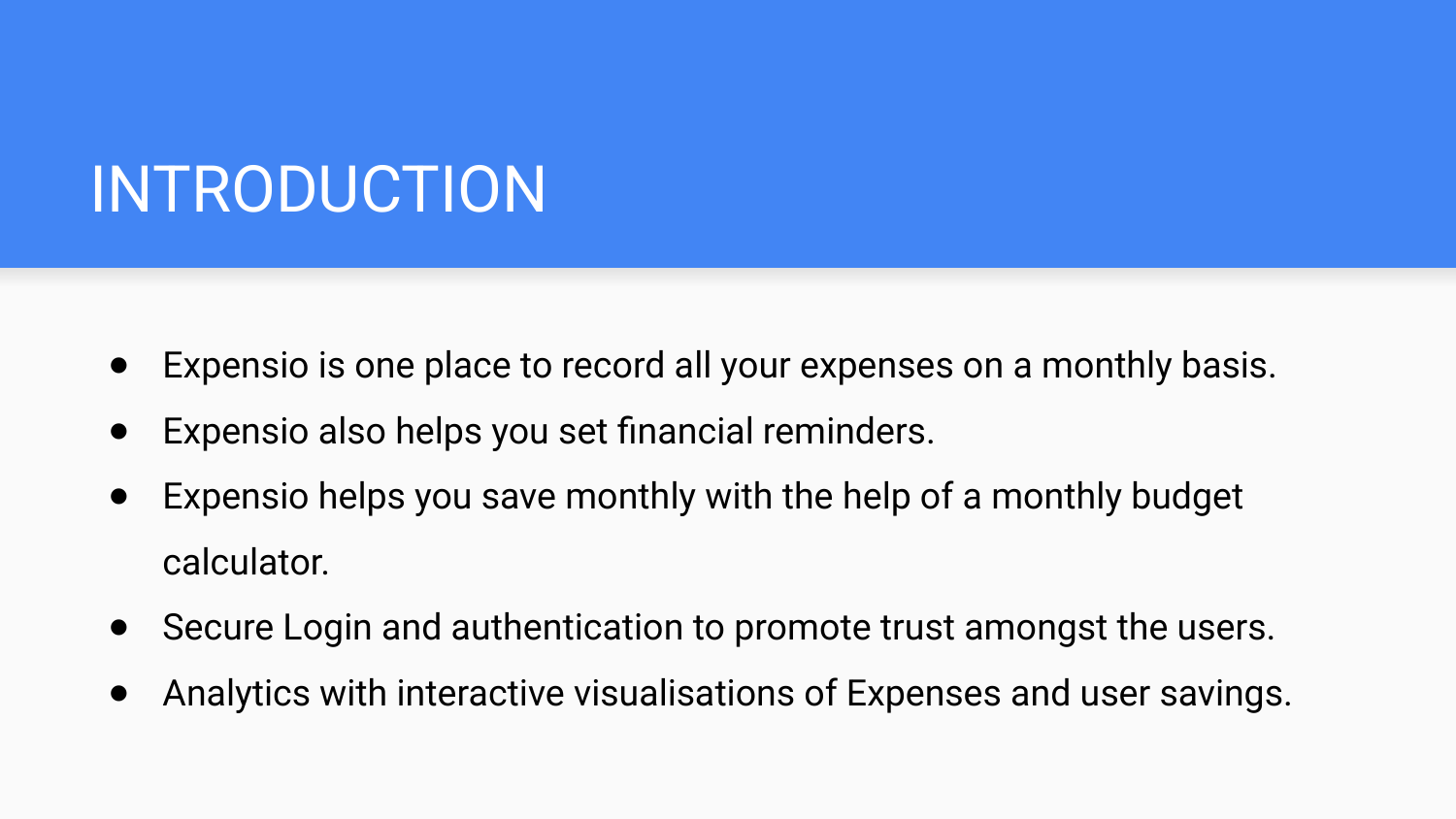

# INTRODUCTION
Expensio is one place to record all your expenses on a monthly basis.
Expensio also helps you set financial reminders.
Expensio helps you save monthly with the help of a monthly budget calculator.
Secure Login and authentication to promote trust amongst the users.
Analytics with interactive visualisations of Expenses and user savings.